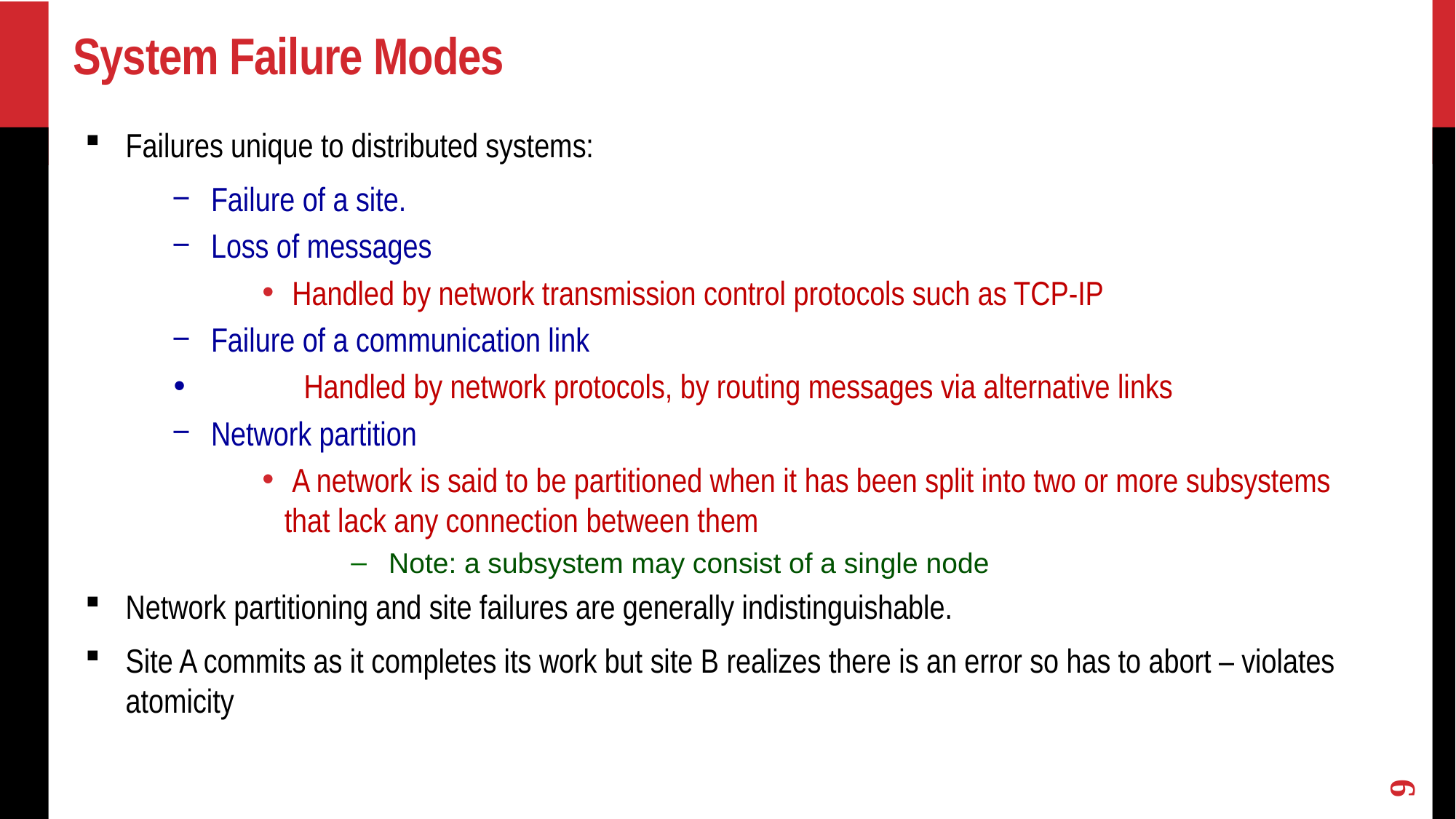

# System Failure Modes
Failures unique to distributed systems:
  Failure of a site.
  Loss of messages
 Handled by network transmission control protocols such as TCP-IP
  Failure of a communication link
	 Handled by network protocols, by routing messages via alternative links
  Network partition
 A network is said to be partitioned when it has been split into two or more subsystems that lack any connection between them
  Note: a subsystem may consist of a single node
Network partitioning and site failures are generally indistinguishable.
Site A commits as it completes its work but site B realizes there is an error so has to abort – violates atomicity
9